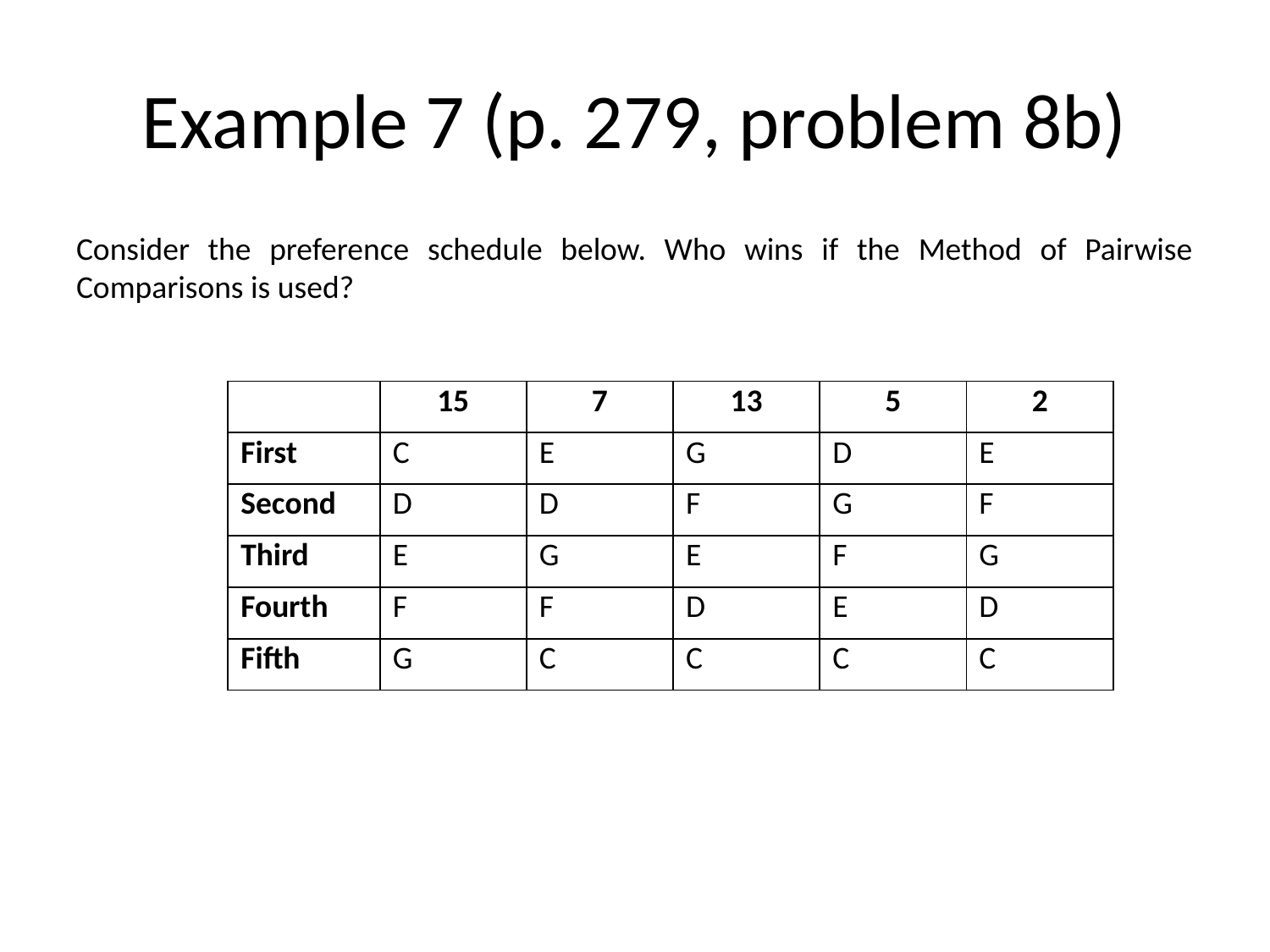

# Example 7 (p. 279, problem 8b)
Consider the preference schedule below. Who wins if the Method of Pairwise Comparisons is used?
|  | 15 | 7 | 13 | 5 | 2 |
| --- | --- | --- | --- | --- | --- |
| First | C | E | G | D | E |
| Second | D | D | F | G | F |
| Third | E | G | E | F | G |
| Fourth | F | F | D | E | D |
| Fifth | G | C | C | C | C |